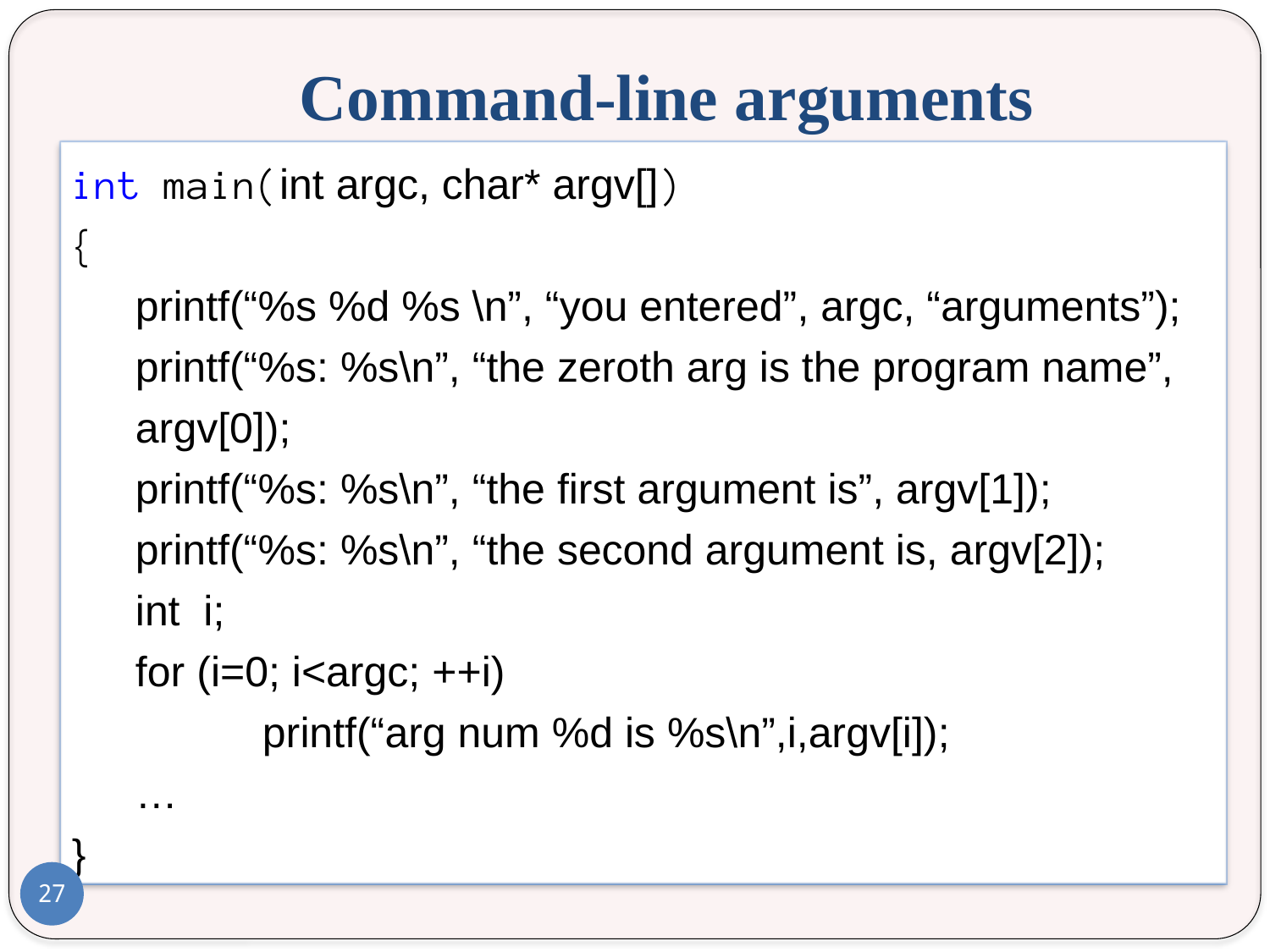

# Command-line arguments
int main(int argc, char* argv[])
{
printf(“%s %d %s \n”, “you entered”, argc, “arguments”);
printf(“%s: %s\n”, “the zeroth arg is the program name”, argv[0]);
printf(“%s: %s\n”, “the first argument is”, argv[1]);
printf(“%s: %s\n”, “the second argument is, argv[2]);
int  i;
for (i=0; i<argc; ++i)
	printf(“arg num %d is %s\n”,i,argv[i]);
…
}
27